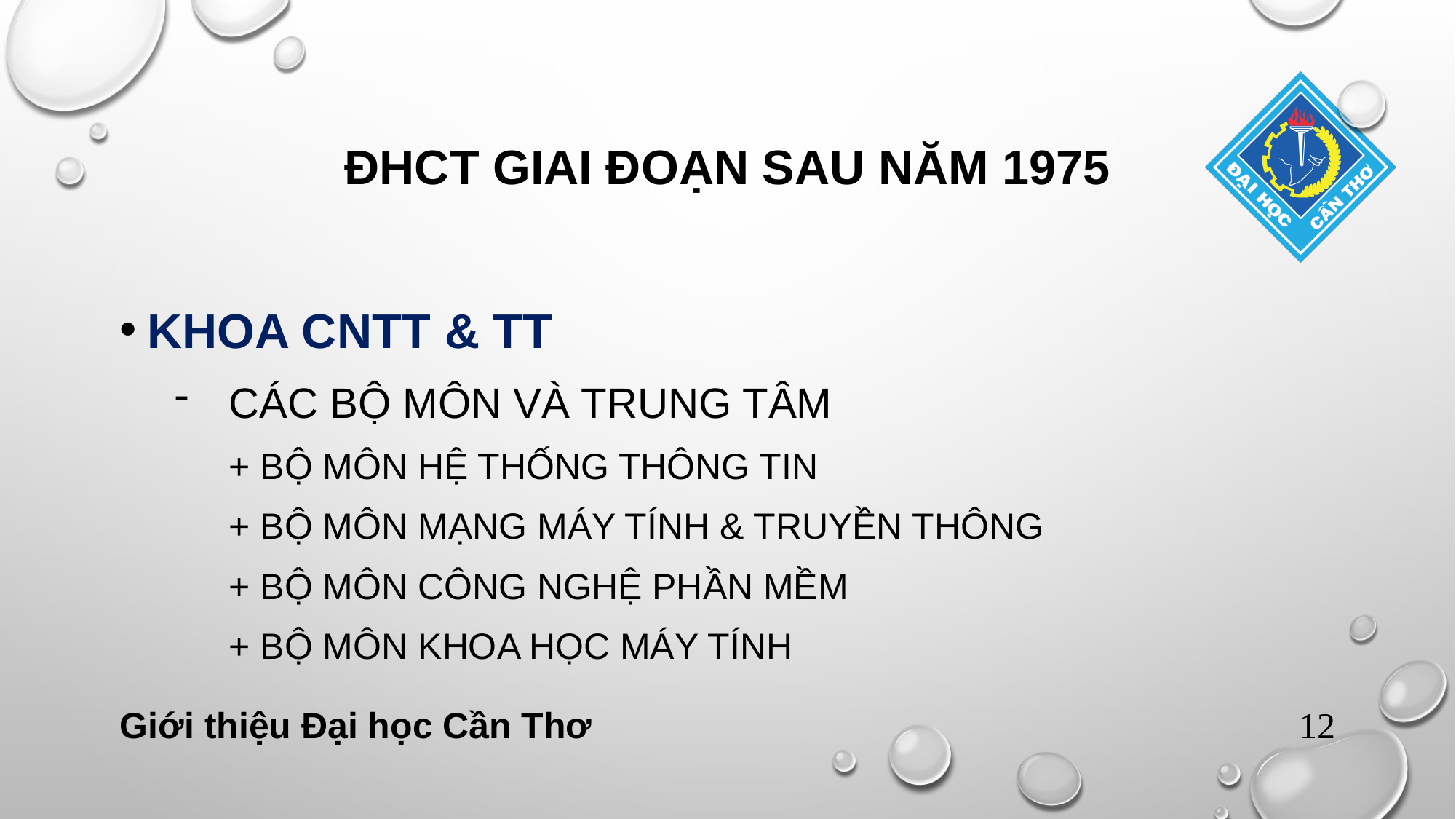

# ĐHCT GIAI ĐOẠN SAU NĂM 1975
KHOA CNTT & TT
CÁC BỘ MÔN VÀ TRUNG TÂM
+ BỘ MÔN HỆ THỐNG THÔNG TIN
+ BỘ MÔN MẠNG MÁY TÍNH & TRUYỀN THÔNG
+ BỘ MÔN CÔNG NGHỆ PHẦN MỀM
+ BỘ MÔN KHOA HỌC MÁY TÍNH
Giới thiệu Đại học Cần Thơ
12